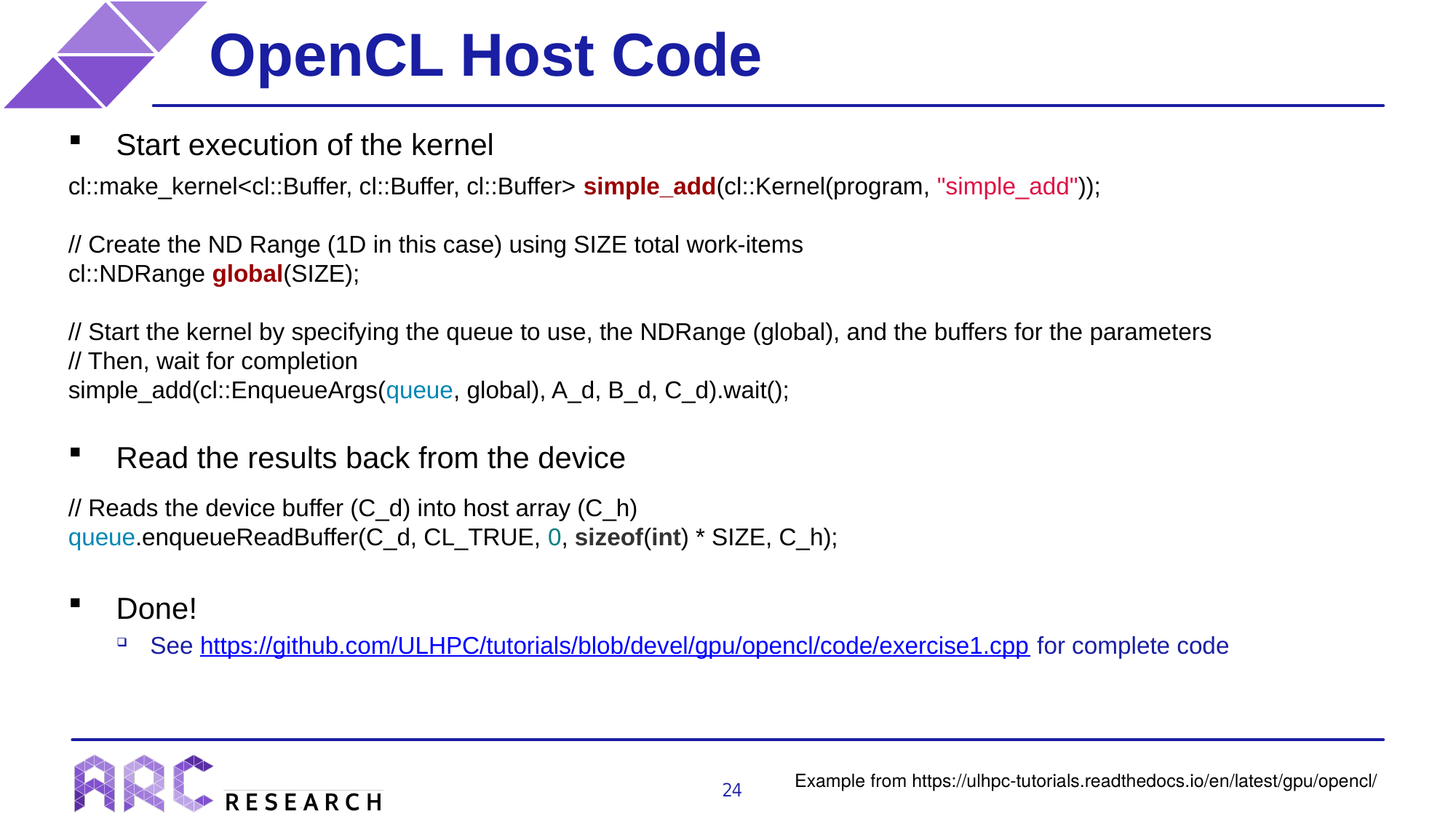

OpenCL Host Code
Start execution of the kernel
cl::make_kernel<cl::Buffer, cl::Buffer, cl::Buffer> simple_add(cl::Kernel(program, "simple_add"));

// Create the ND Range (1D in this case) using SIZE total work-items
cl::NDRange global(SIZE);

// Start the kernel by specifying the queue to use, the NDRange (global), and the buffers for the parameters
// Then, wait for completion
simple_add(cl::EnqueueArgs(queue, global), A_d, B_d, C_d).wait();

Read the results back from the device
// Reads the device buffer (C_d) into host array (C_h)
queue.enqueueReadBuffer(C_d, CL_TRUE, 0, sizeof(int) * SIZE, C_h);

Done!
See https://github.com/ULHPC/tutorials/blob/devel/gpu/opencl/code/exercise1.cpp for complete code

Example from https://ulhpc-tutorials.readthedocs.io/en/latest/gpu/opencl/

24